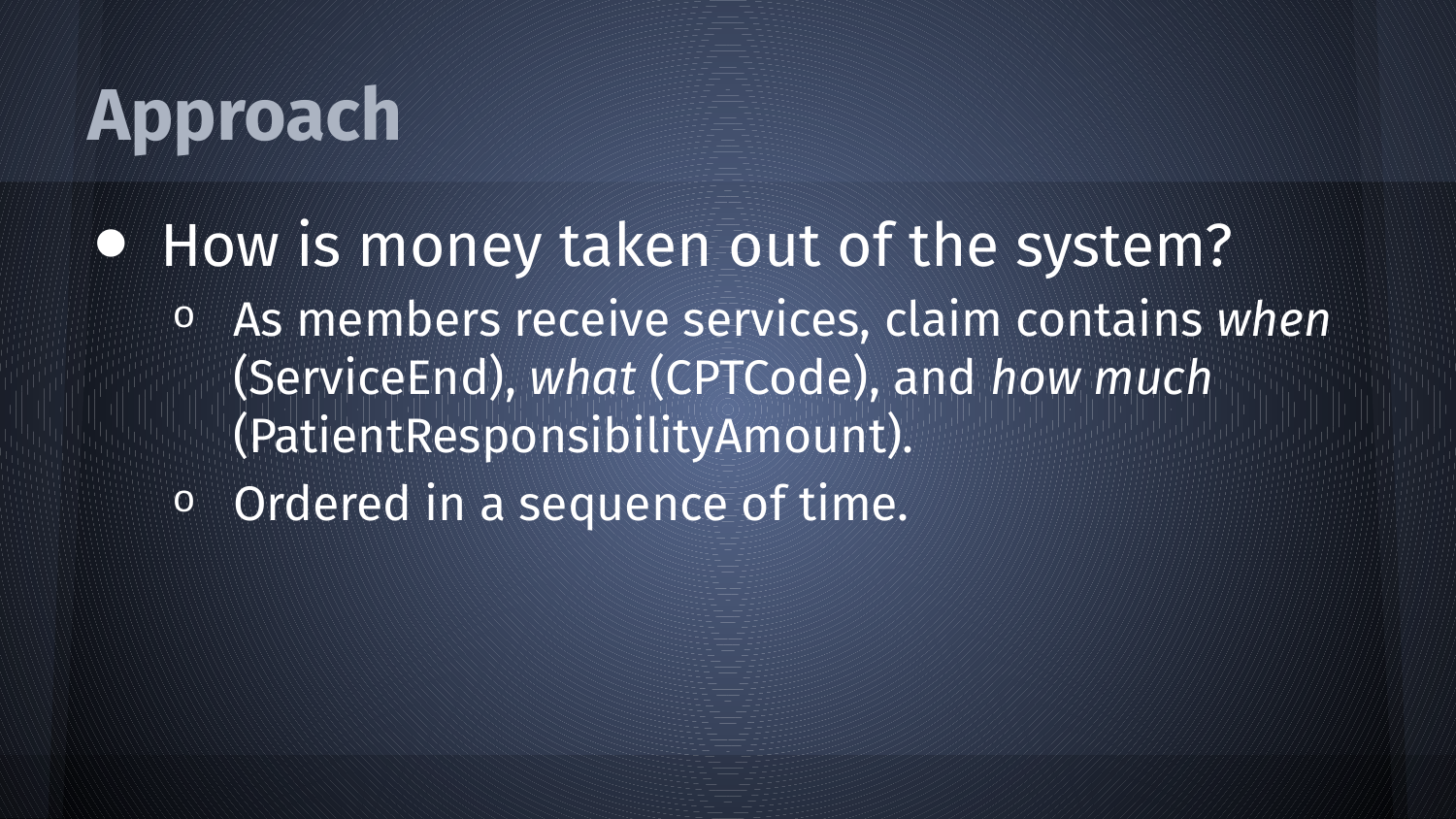

# Approach
How is money taken out of the system?
As members receive services, claim contains when (ServiceEnd), what (CPTCode), and how much (PatientResponsibilityAmount).
Ordered in a sequence of time.